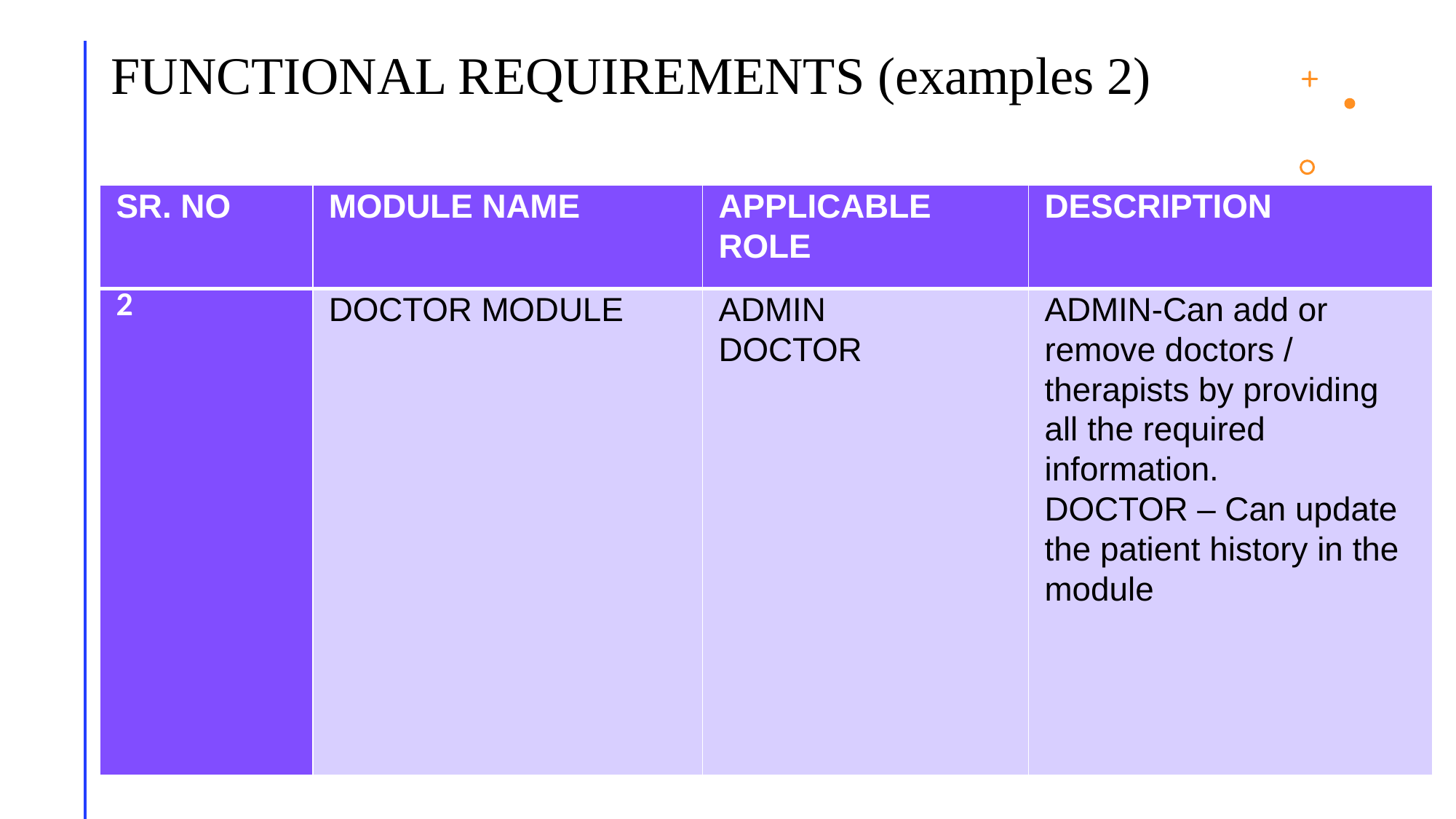

# FUNCTIONAL REQUIREMENTS (examples 2)

| SR. NO | MODULE NAME | APPLICABLE ROLE | DESCRIPTION |
| --- | --- | --- | --- |
| 2 | DOCTOR MODULE | ADMIN DOCTOR | ADMIN-Can add or remove doctors / therapists by providing all the required information. DOCTOR – Can update the patient history in the module |